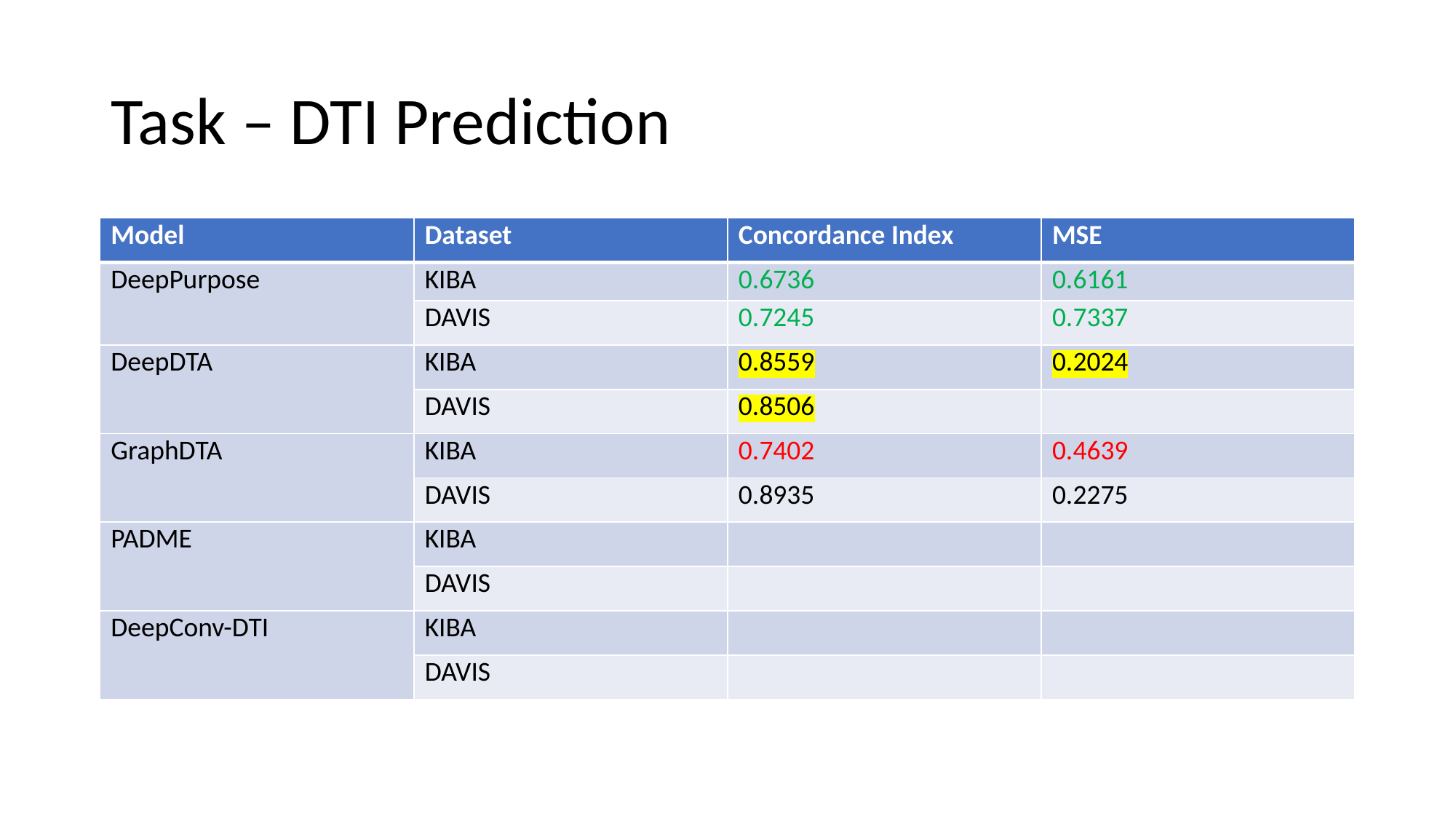

# Task – DTI Prediction
| Model | Dataset | Concordance Index | MSE |
| --- | --- | --- | --- |
| DeepPurpose | KIBA | 0.6736 | 0.6161 |
| DeepPurpose | DAVIS | 0.7245 | 0.7337 |
| DeepDTA | KIBA | 0.8559 | 0.2024 |
|  | DAVIS | 0.8506 |  |
| GraphDTA | KIBA | 0.7402 | 0.4639 |
|  | DAVIS | 0.8935 | 0.2275 |
| PADME | KIBA |  |  |
|  | DAVIS |  |  |
| DeepConv-DTI | KIBA |  |  |
|  | DAVIS |  |  |